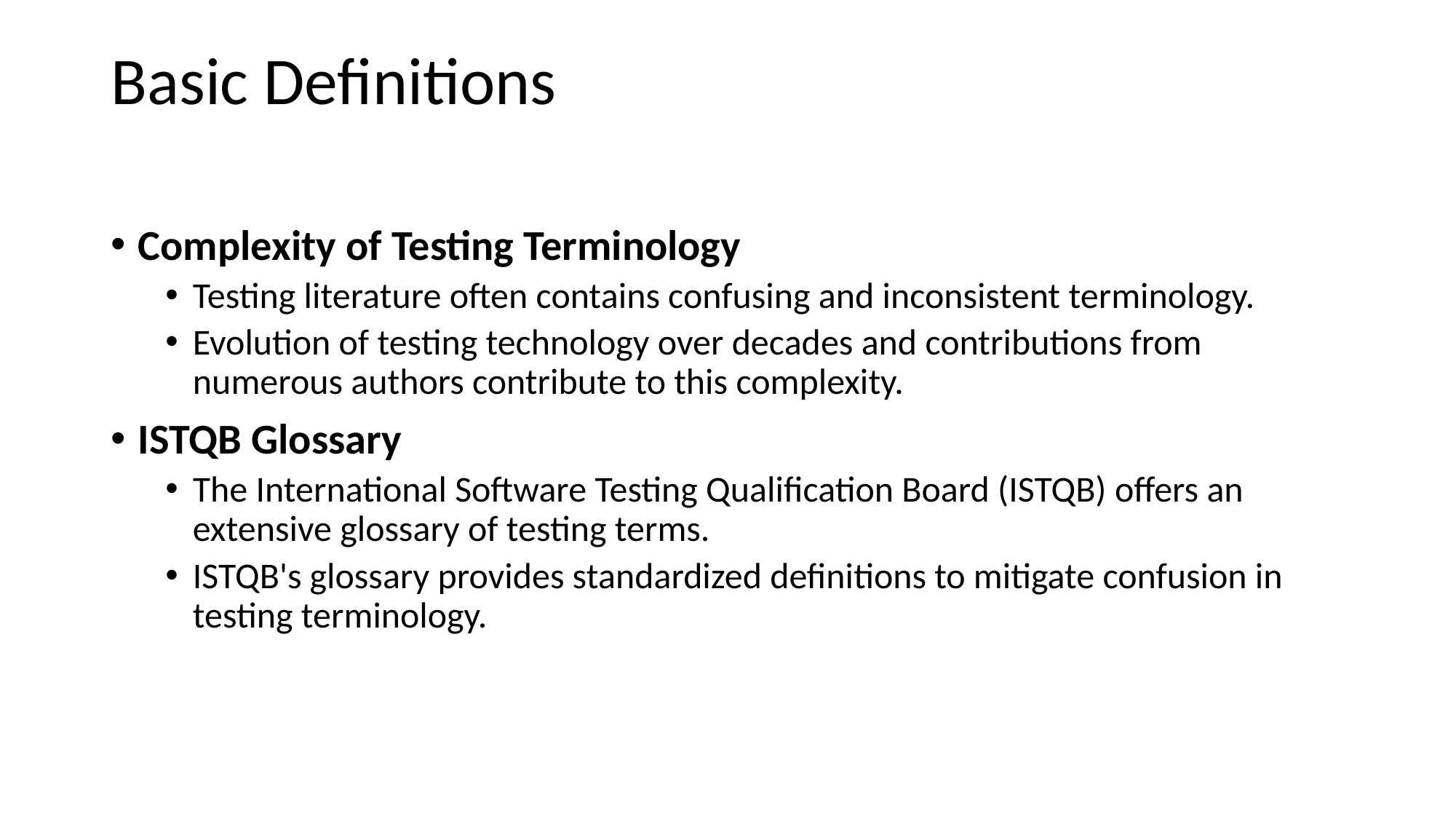

# Basic Definitions
Complexity of Testing Terminology
Testing literature often contains confusing and inconsistent terminology.
Evolution of testing technology over decades and contributions from numerous authors contribute to this complexity.
ISTQB Glossary
The International Software Testing Qualification Board (ISTQB) offers an extensive glossary of testing terms.
ISTQB's glossary provides standardized definitions to mitigate confusion in testing terminology.